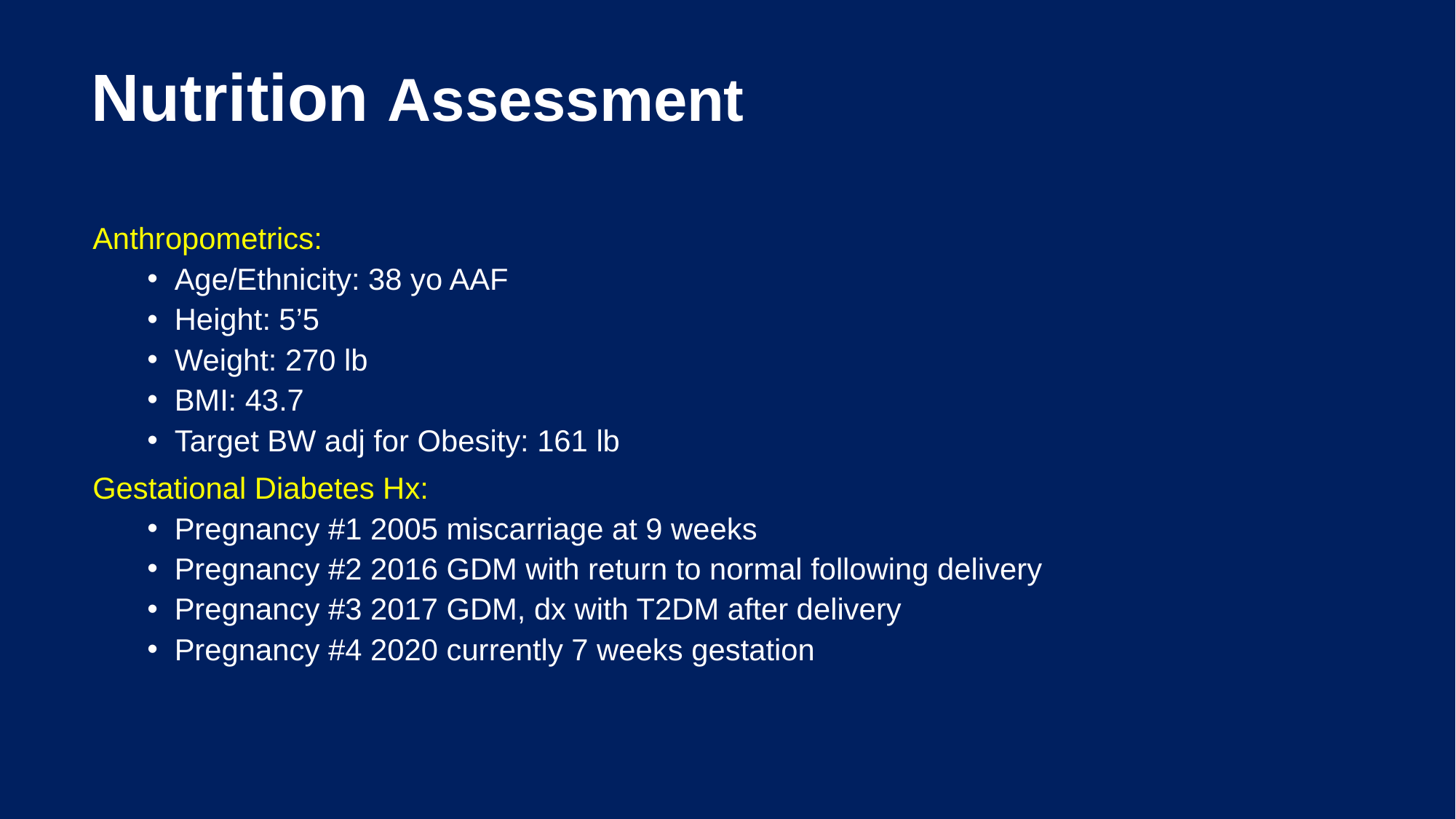

# Nutrition Assessment
Anthropometrics:
Age/Ethnicity: 38 yo AAF
Height: 5’5
Weight: 270 lb
BMI: 43.7
Target BW adj for Obesity: 161 lb
Gestational Diabetes Hx:
Pregnancy #1 2005 miscarriage at 9 weeks
Pregnancy #2 2016 GDM with return to normal following delivery
Pregnancy #3 2017 GDM, dx with T2DM after delivery
Pregnancy #4 2020 currently 7 weeks gestation